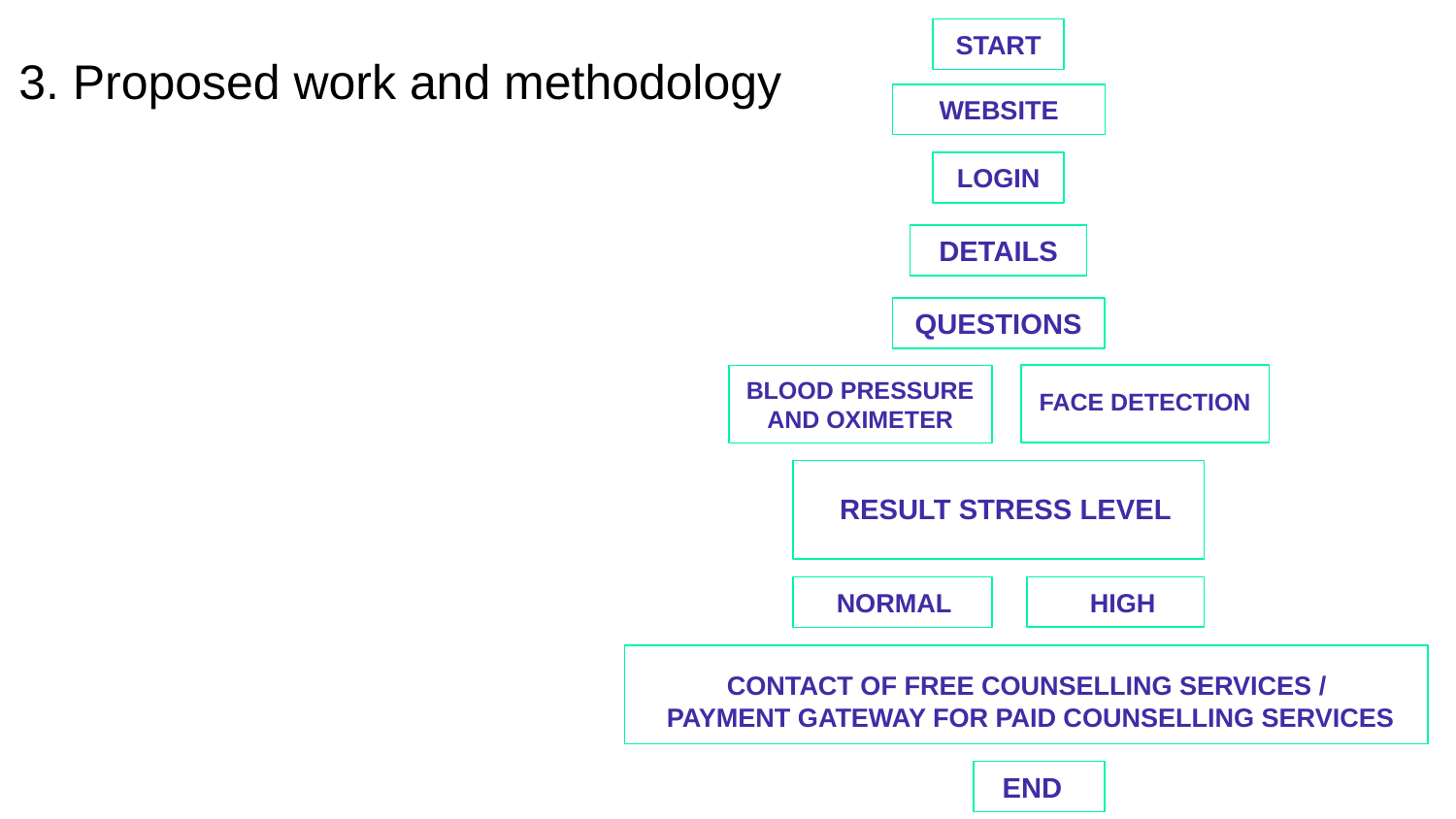

START
# 3. Proposed work and methodology
WEBSITE
LOGIN
DETAILS
QUESTIONS
FACE DETECTION

BLOOD PRESSURE AND OXIMETER

RESULT STRESS LEVEL

HIGH
NORMAL
CONTACT OF FREE COUNSELLING SERVICES /
 PAYMENT GATEWAY FOR PAID COUNSELLING SERVICES

END